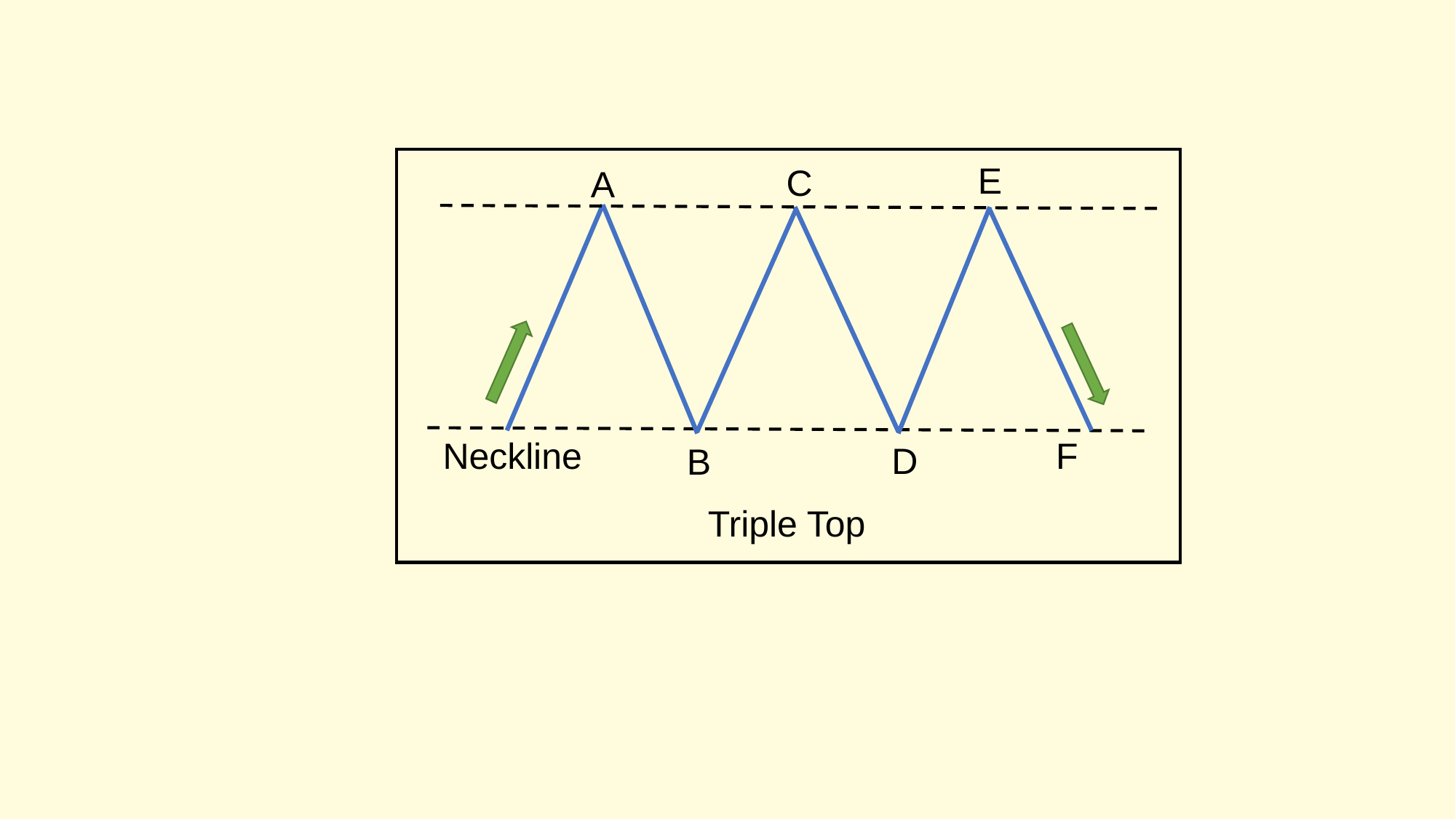

E
C
A

Neckline
F
D
B
Triple Top